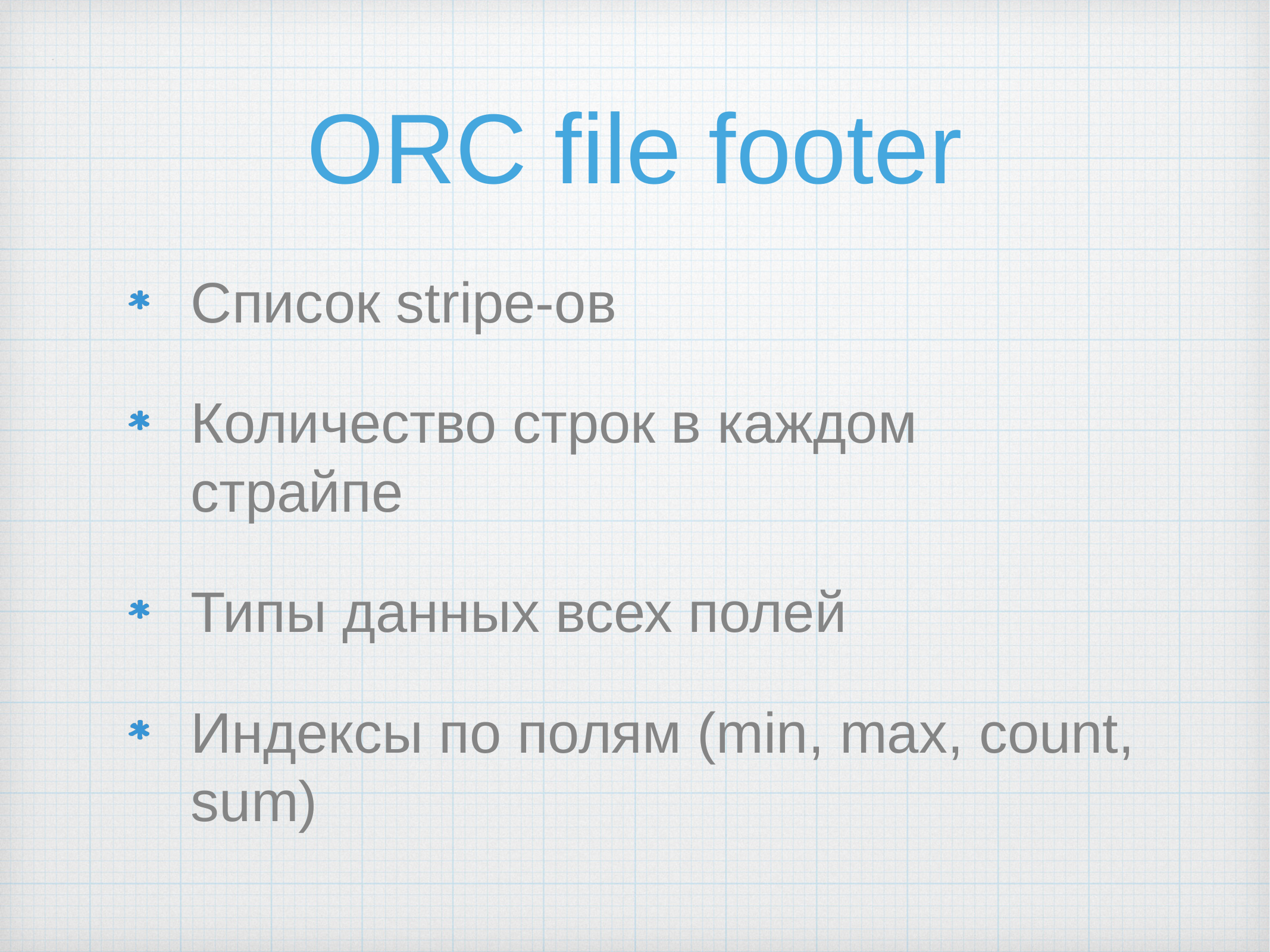

# ORC file footer
Список stripe-ов
Количество строк в каждом страйпе
Типы данных всех полей
Индексы по полям (min, max, count, sum)